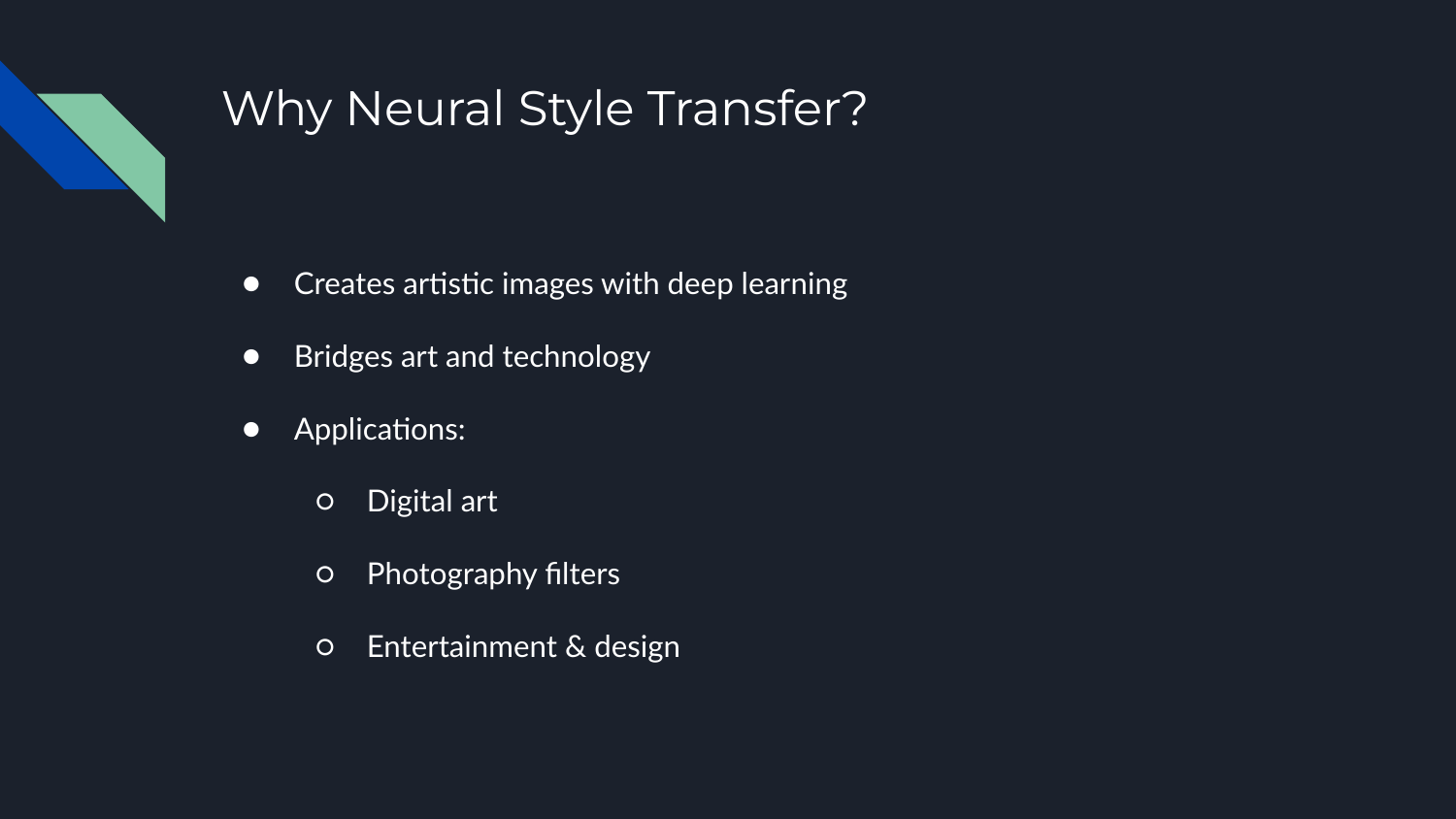

# Why Neural Style Transfer?
Creates artistic images with deep learning
Bridges art and technology
Applications:
Digital art
Photography filters
Entertainment & design